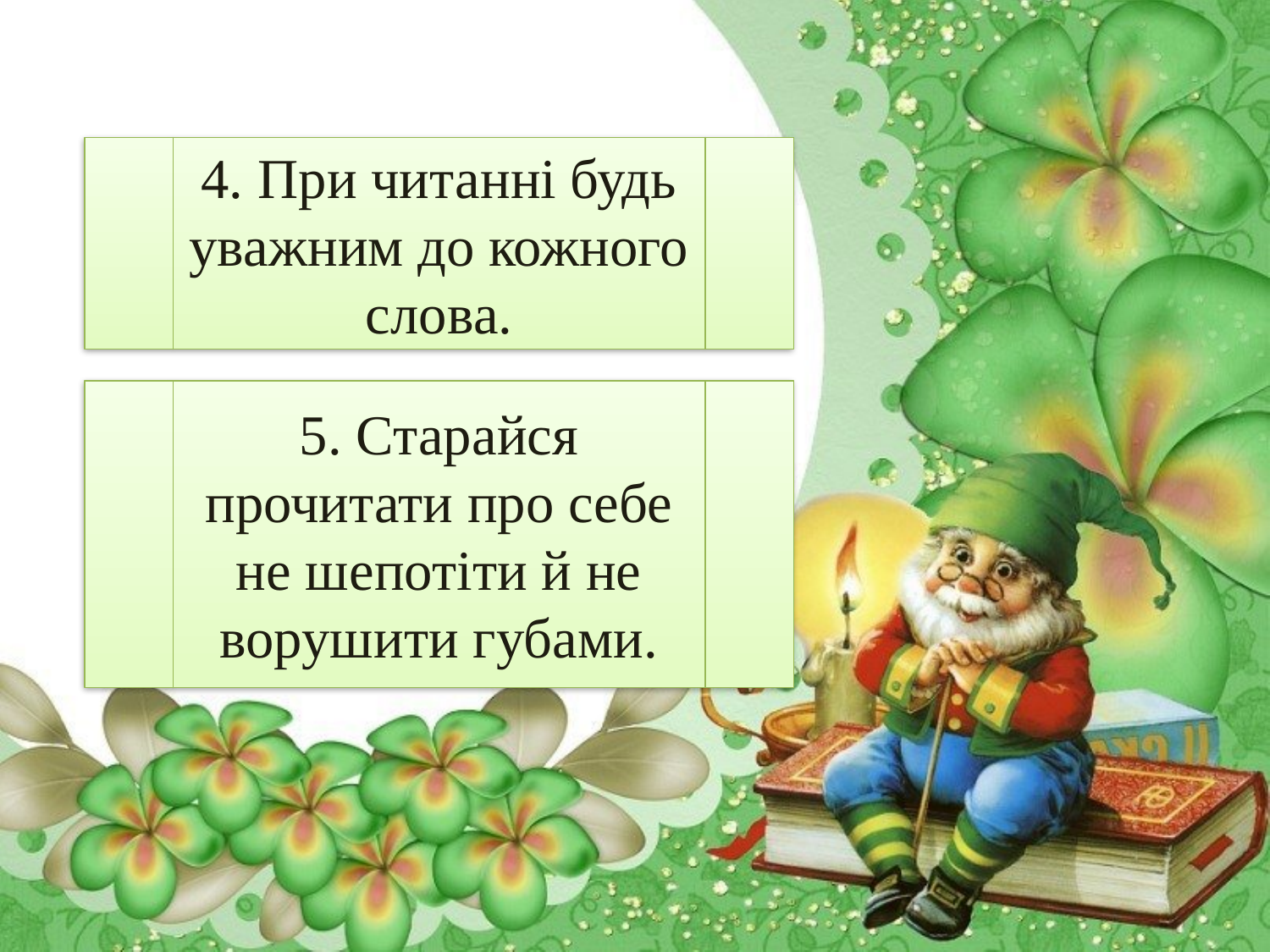

4. При читанні будь уважним до кожного слова.
5. Старайся прочитати про себе не шепотіти й не ворушити губами.